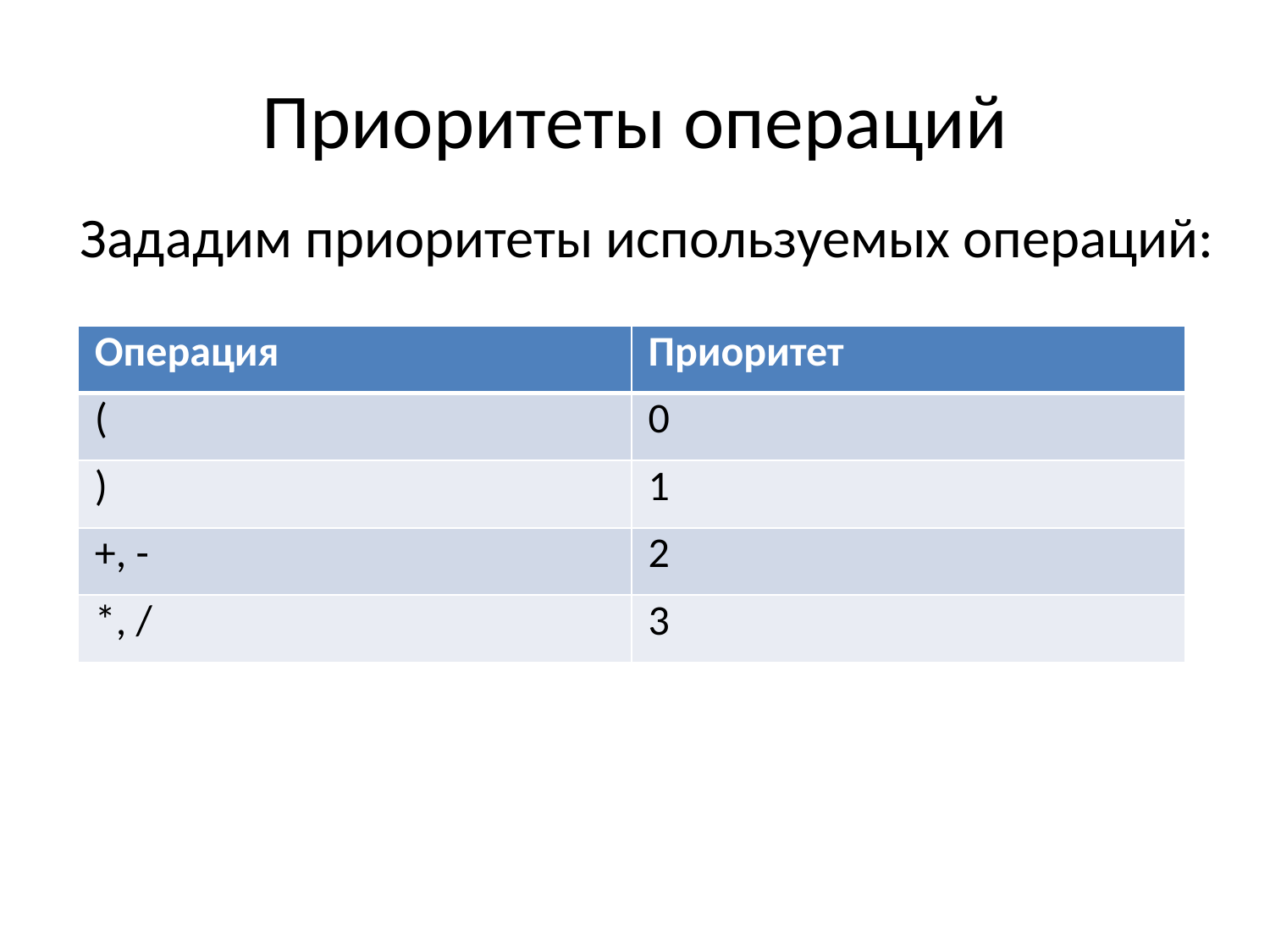

# Приоритеты операций
Зададим приоритеты используемых операций:
| Операция | Приоритет |
| --- | --- |
| ( | 0 |
| ) | 1 |
| +, - | 2 |
| \*, / | 3 |